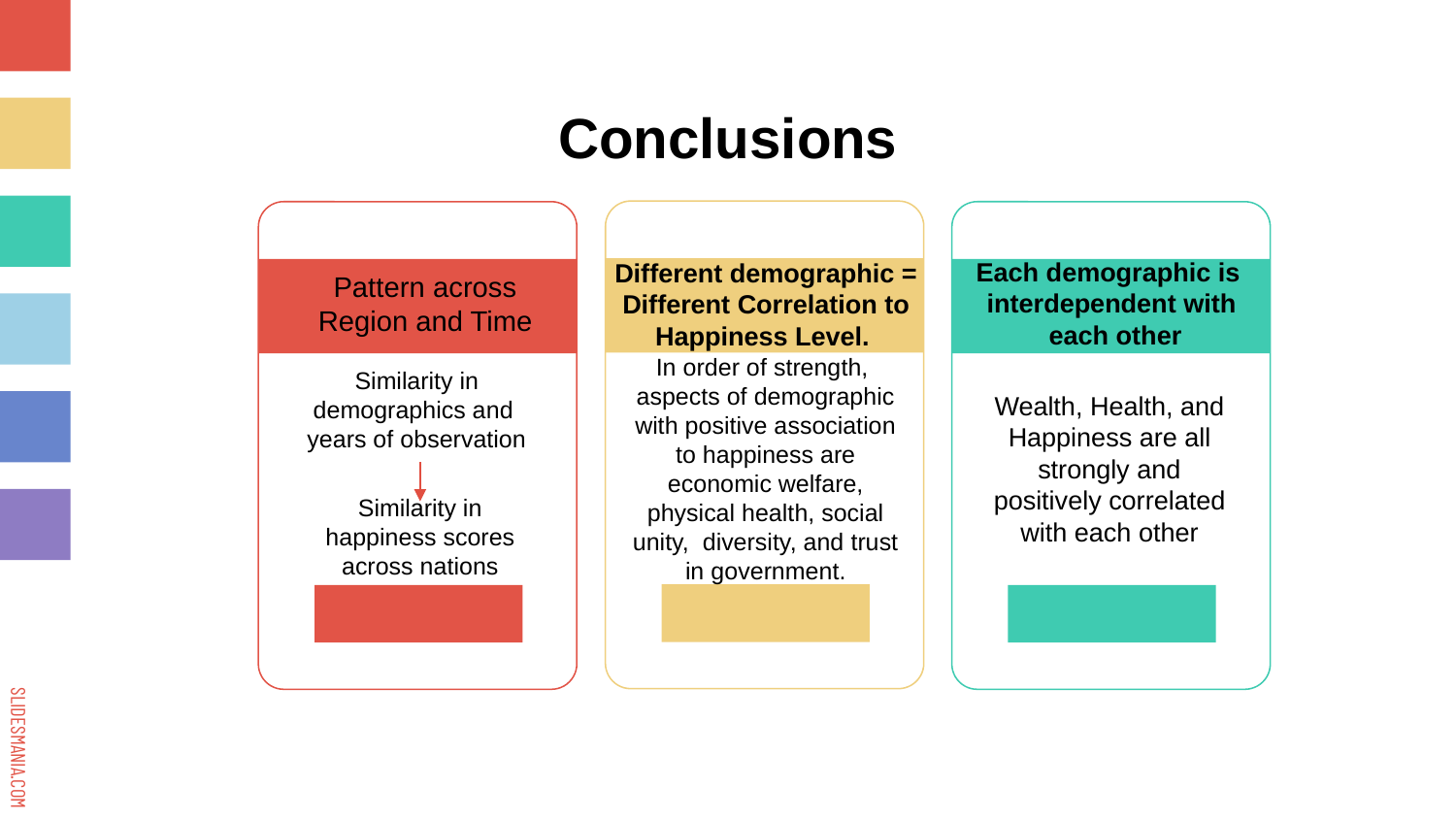

#
Conclusions
Different demographic = Different Correlation to Happiness Level.
Pattern across Region and Time
Each demographic is  interdependent with
 each other

In order of strength,  aspects of demographic with positive association to happiness are economic welfare, physical health, social unity,  diversity, and trust in government.
Similarity in demographics and
years of observation
Wealth, Health, and Happiness are all strongly and positively correlated with each other
Similarity in happiness scores across nations